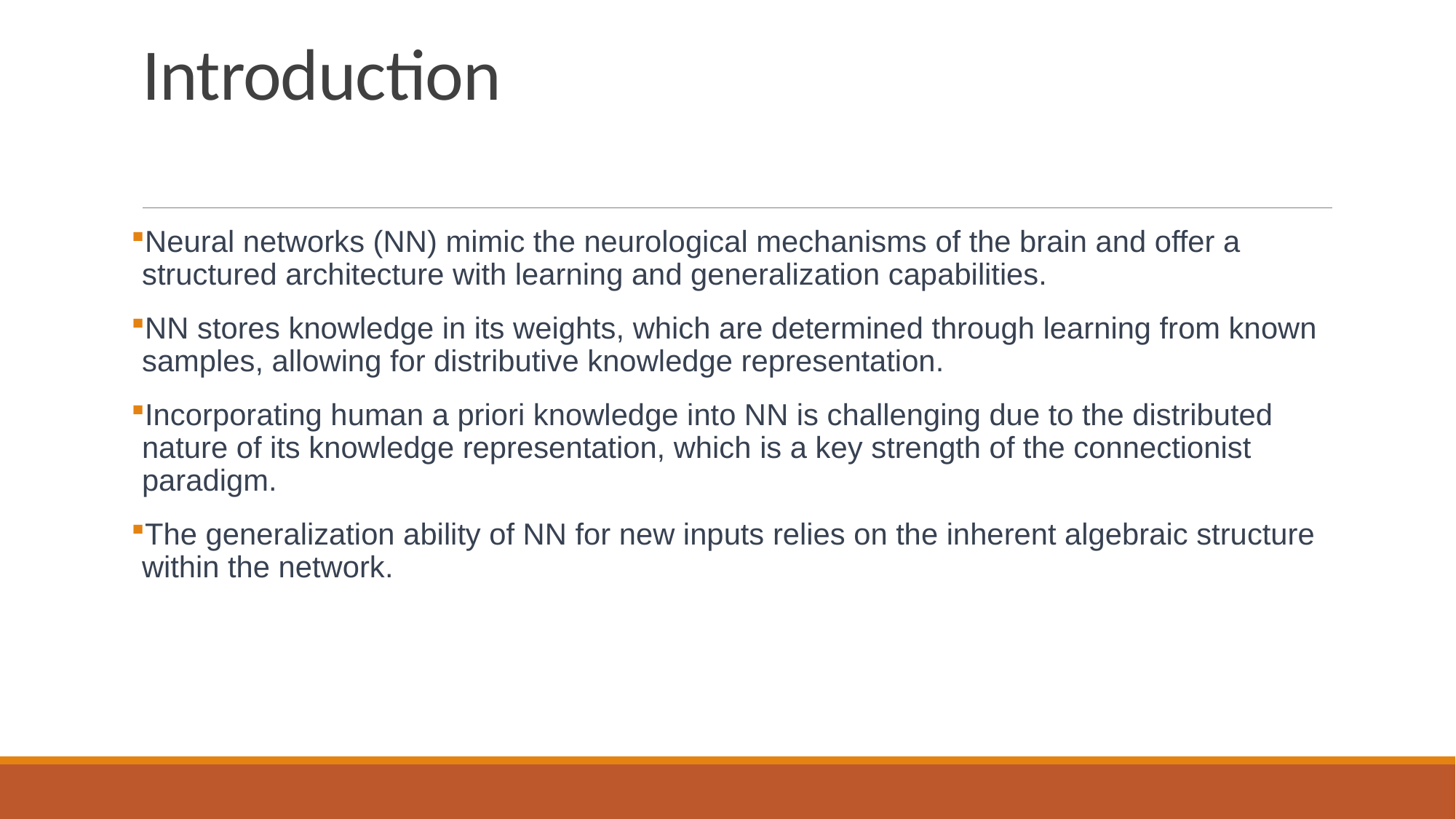

# Introduction
Neural networks (NN) mimic the neurological mechanisms of the brain and offer a structured architecture with learning and generalization capabilities.
NN stores knowledge in its weights, which are determined through learning from known samples, allowing for distributive knowledge representation.
Incorporating human a priori knowledge into NN is challenging due to the distributed nature of its knowledge representation, which is a key strength of the connectionist paradigm.
The generalization ability of NN for new inputs relies on the inherent algebraic structure within the network.